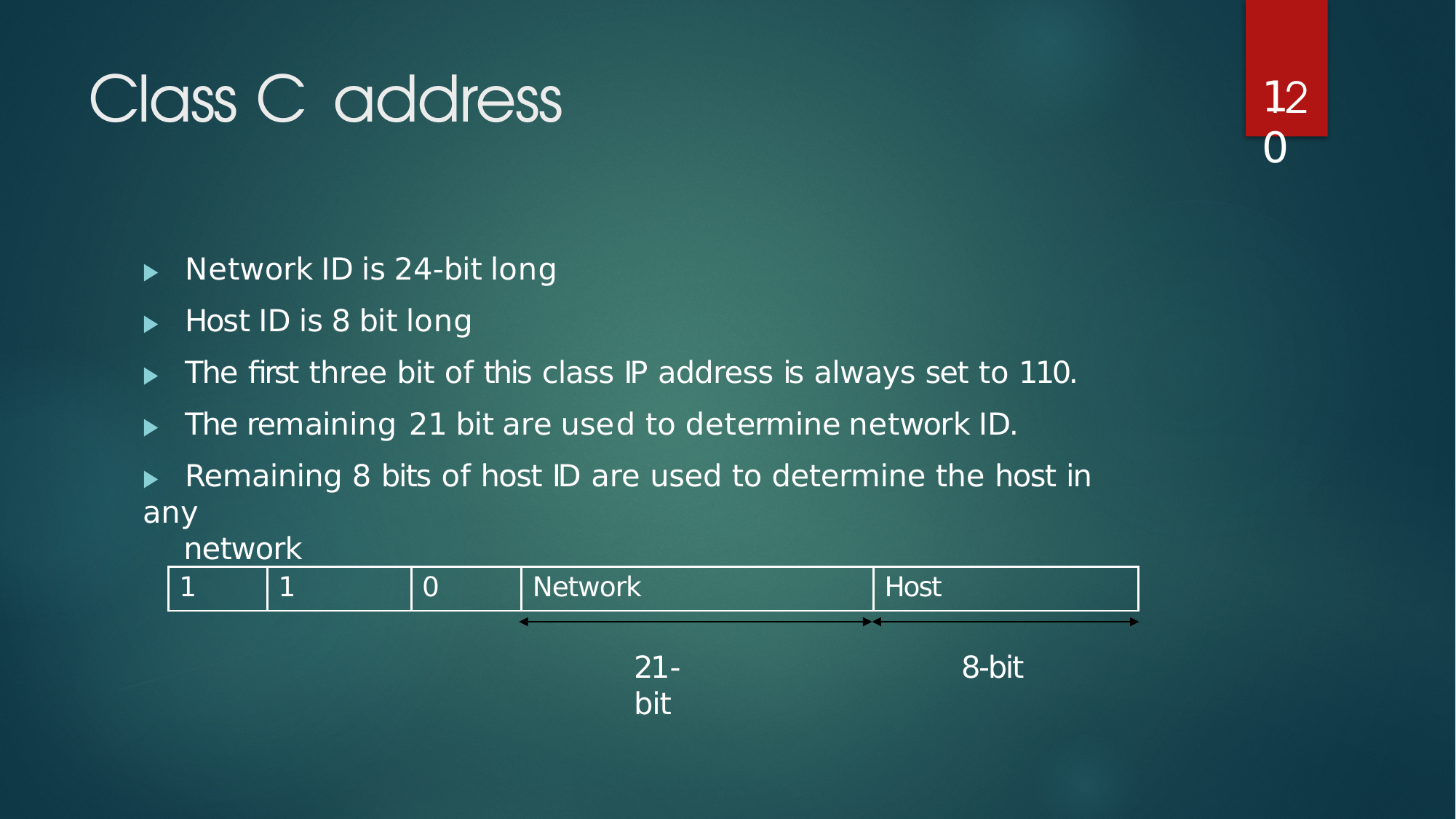

12
# Class C address
10
▶	Network ID is 24-bit long
▶	Host ID is 8 bit long
▶	The first three bit of this class IP address is always set to 110.
▶	The remaining	21 bit are used to determine network ID.
▶	Remaining 8 bits of host ID are used to determine the host in any
network
| 1 | 1 | 0 | Network | Host |
| --- | --- | --- | --- | --- |

21-bit
8-bit